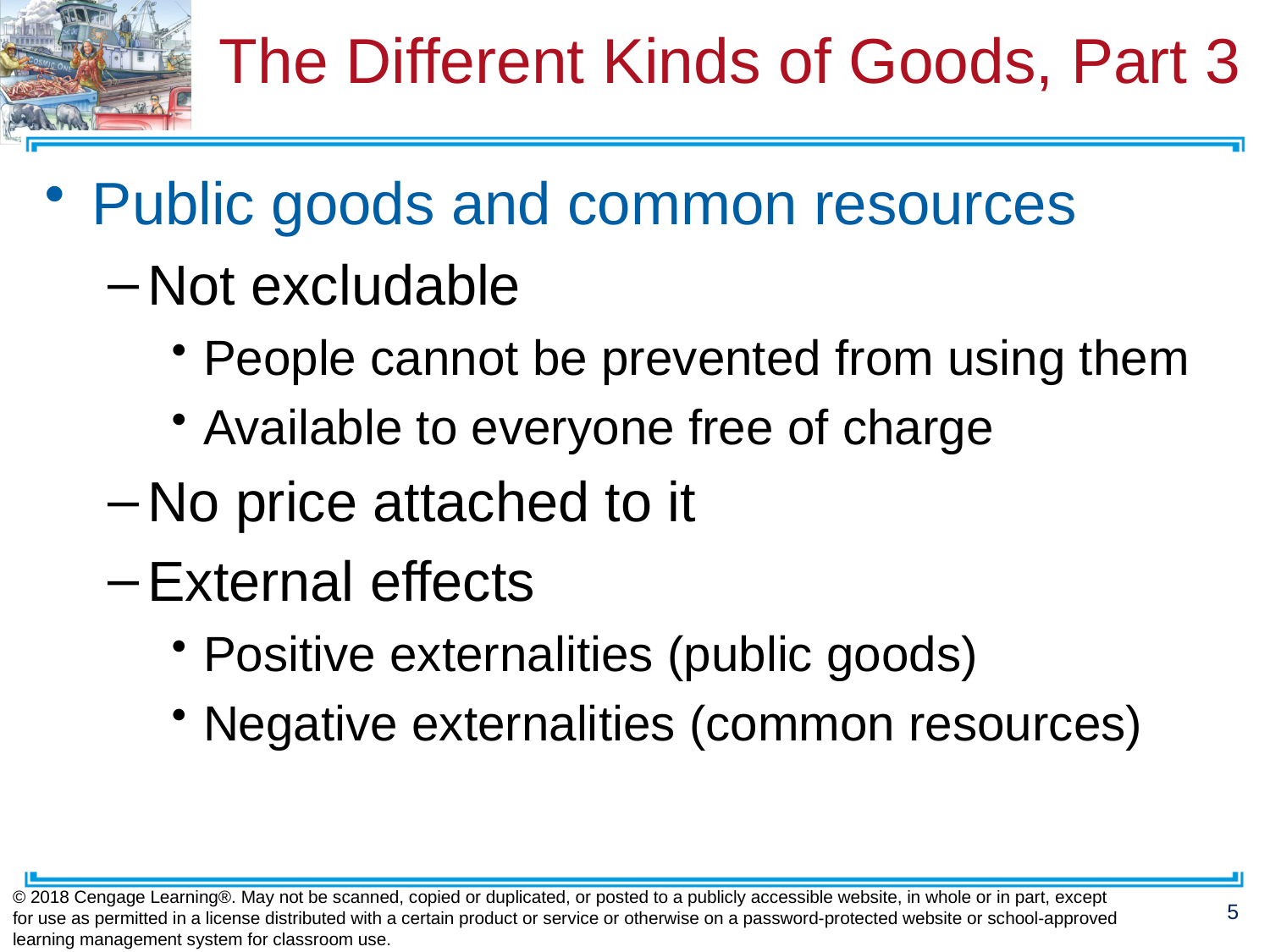

# The Different Kinds of Goods, Part 3
Public goods and common resources
Not excludable
People cannot be prevented from using them
Available to everyone free of charge
No price attached to it
External effects
Positive externalities (public goods)
Negative externalities (common resources)
© 2018 Cengage Learning®. May not be scanned, copied or duplicated, or posted to a publicly accessible website, in whole or in part, except for use as permitted in a license distributed with a certain product or service or otherwise on a password-protected website or school-approved learning management system for classroom use.
5